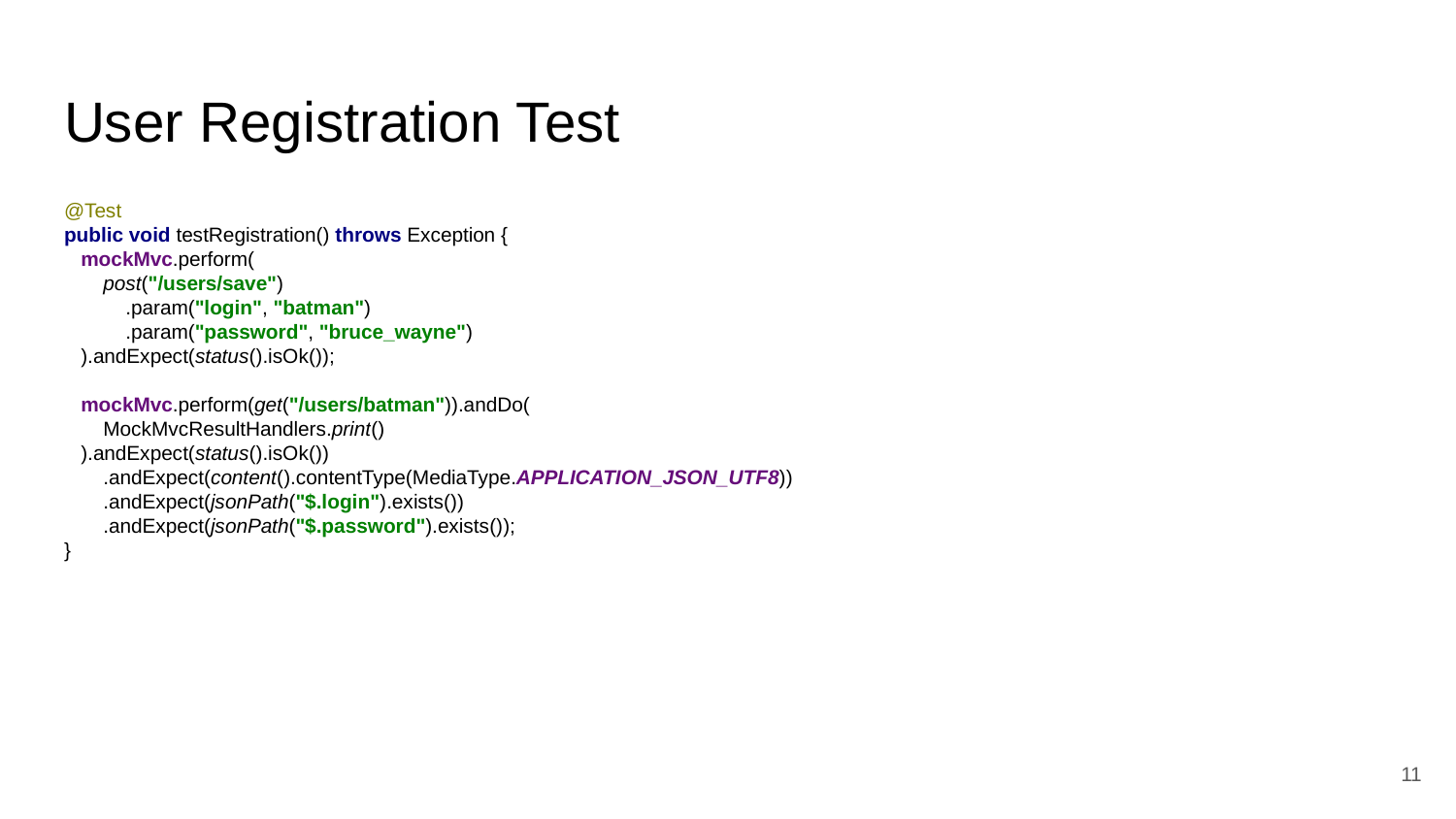

# User Registration Test
@Test
public void testRegistration() throws Exception {
   mockMvc.perform(
       post("/users/save")
           .param("login", "batman")
           .param("password", "bruce_wayne")
   ).andExpect(status().isOk());

   mockMvc.perform(get("/users/batman")).andDo(
       MockMvcResultHandlers.print()
   ).andExpect(status().isOk())
       .andExpect(content().contentType(MediaType.APPLICATION_JSON_UTF8))
       .andExpect(jsonPath("$.login").exists())
       .andExpect(jsonPath("$.password").exists());
}

11